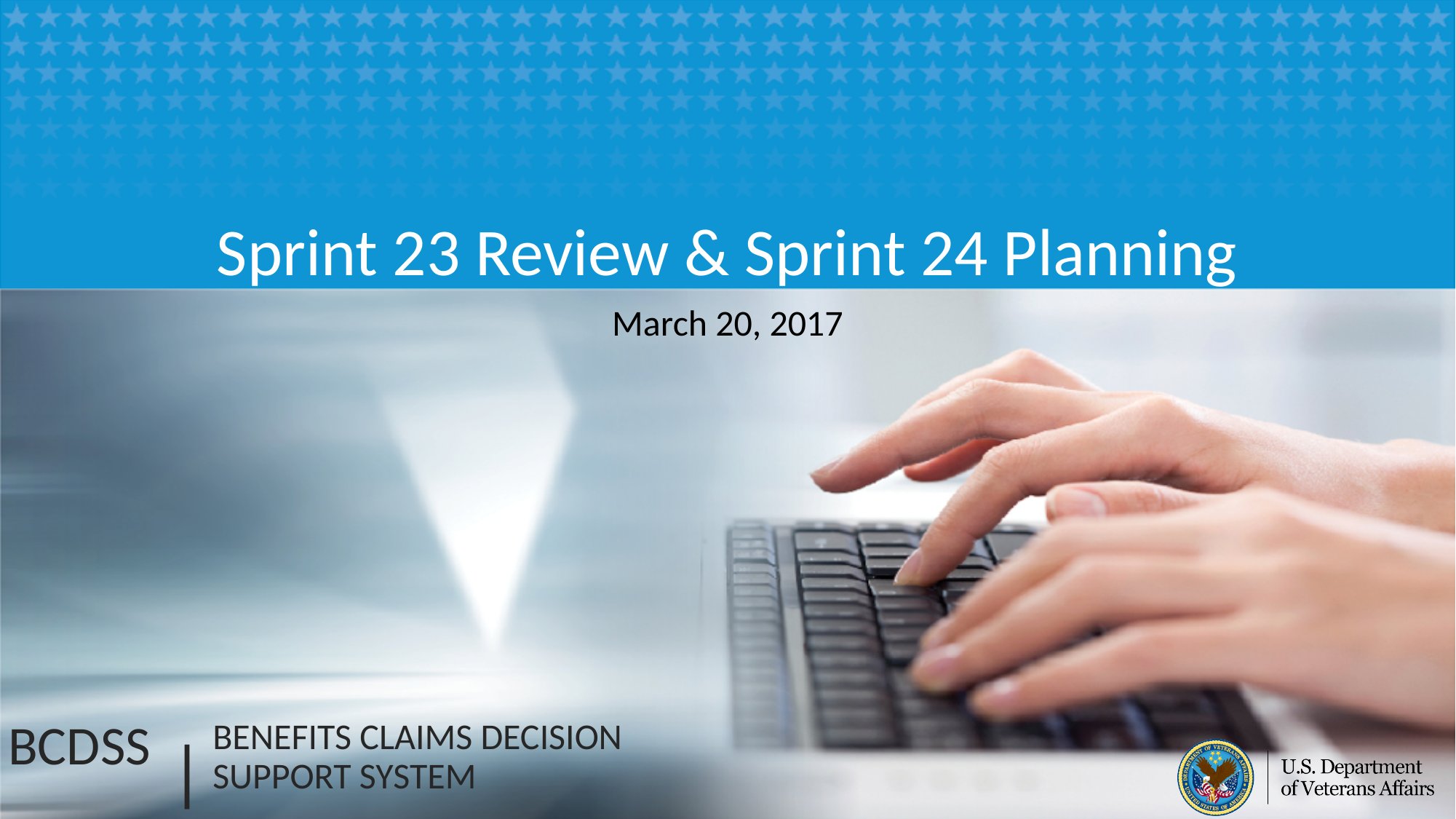

# Sprint 23 Review & Sprint 24 Planning
March 20, 2017